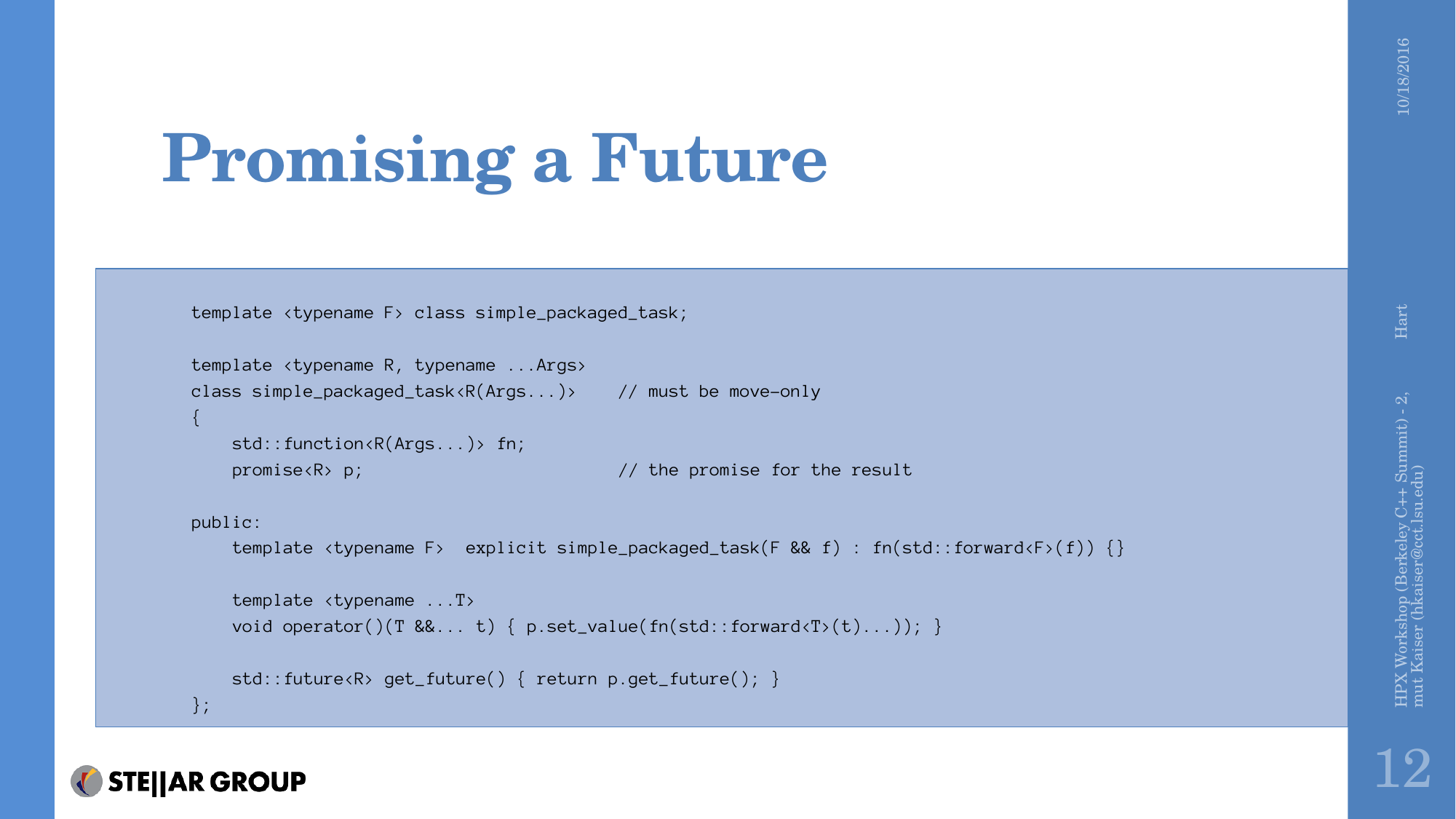

# Promising a Future
10/18/2016

template <typename F> class simple_packaged_task;

template <typename R, typename ...Args>
class simple_packaged_task<R(Args...)>    // must be move-only
{
    std::function<R(Args...)> fn;
    promise<R> p;                         // the promise for the result

public:
    template <typename F>  explicit simple_packaged_task(F && f) : fn(std::forward<F>(f)) {}

    template <typename ...T>
    void operator()(T &&... t) { p.set_value(fn(std::forward<T>(t)...)); }

    std::future<R> get_future() { return p.get_future(); }
};

HPX Workshop (Berkeley C++ Summit) - 2,            Hartmut Kaiser (hkaiser@cct.lsu.edu)
12